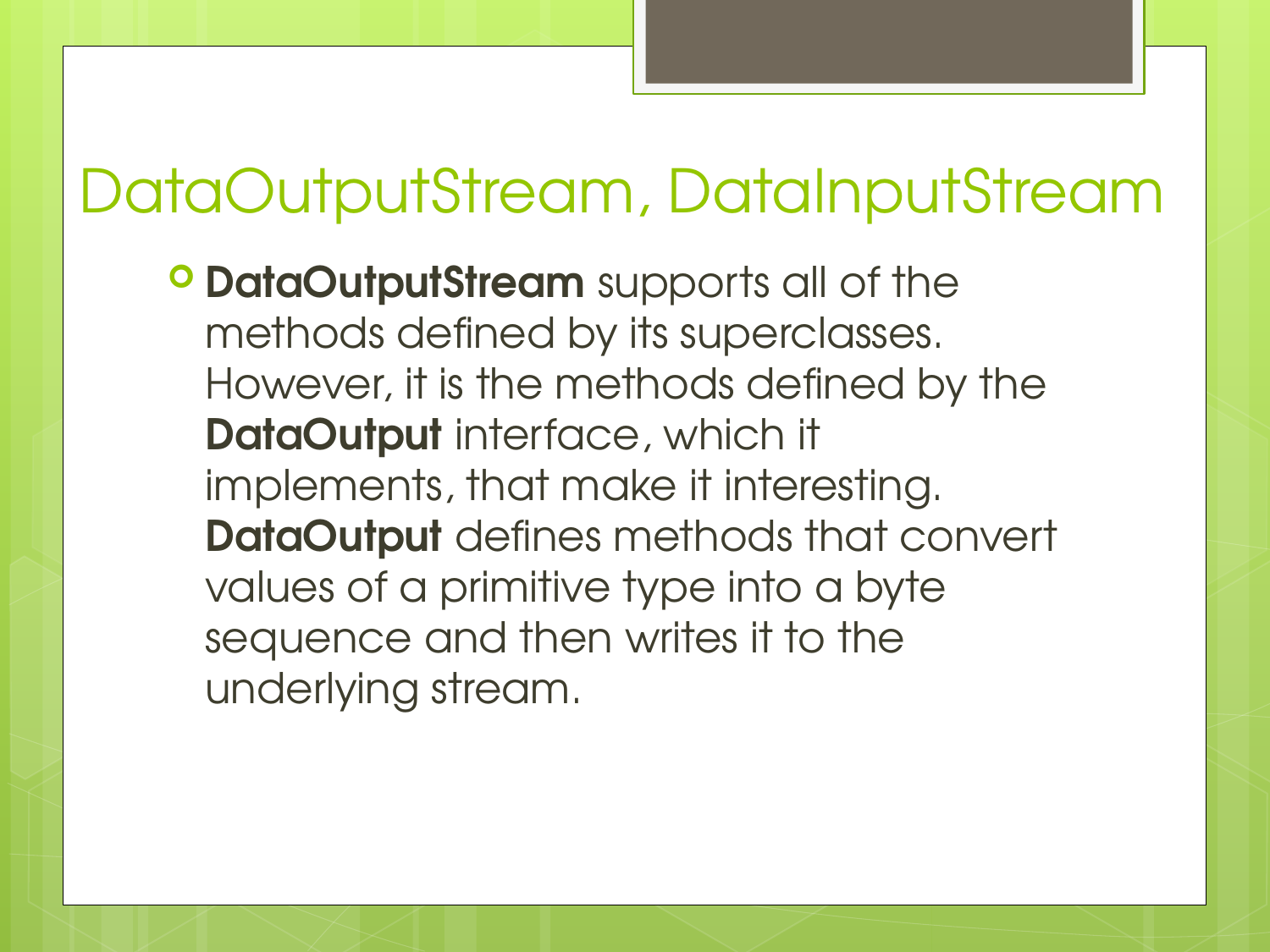

# DataOutputStream, DataInputStream
DataOutputStream supports all of the methods defined by its superclasses. However, it is the methods defined by the DataOutput interface, which it implements, that make it interesting. DataOutput defines methods that convert values of a primitive type into a byte sequence and then writes it to the underlying stream.